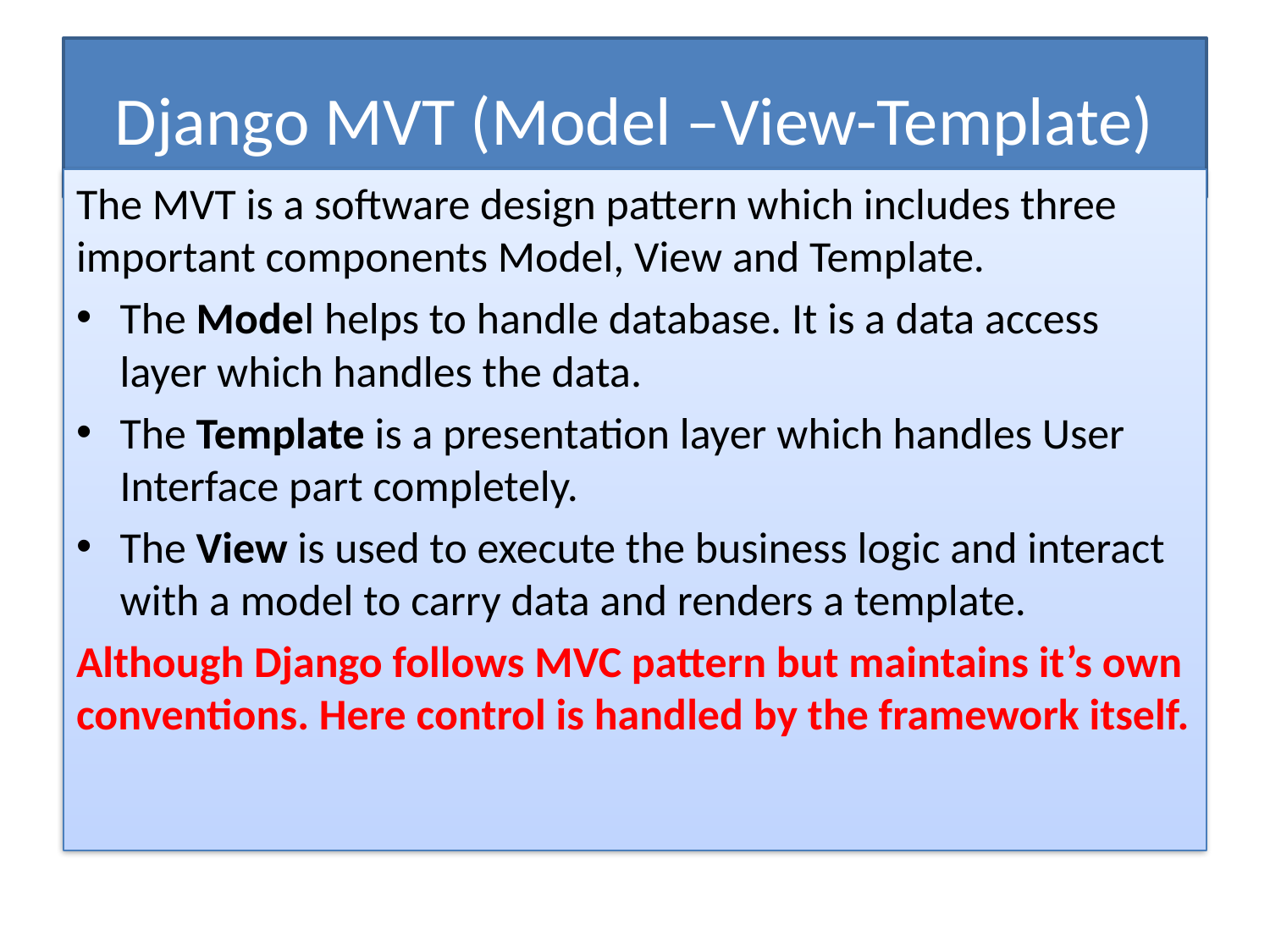

# Django MVT (Model –View-Template)
The MVT is a software design pattern which includes three important components Model, View and Template.
The Model helps to handle database. It is a data access layer which handles the data.
The Template is a presentation layer which handles User Interface part completely.
The View is used to execute the business logic and interact with a model to carry data and renders a template.
Although Django follows MVC pattern but maintains it’s own conventions. Here control is handled by the framework itself.